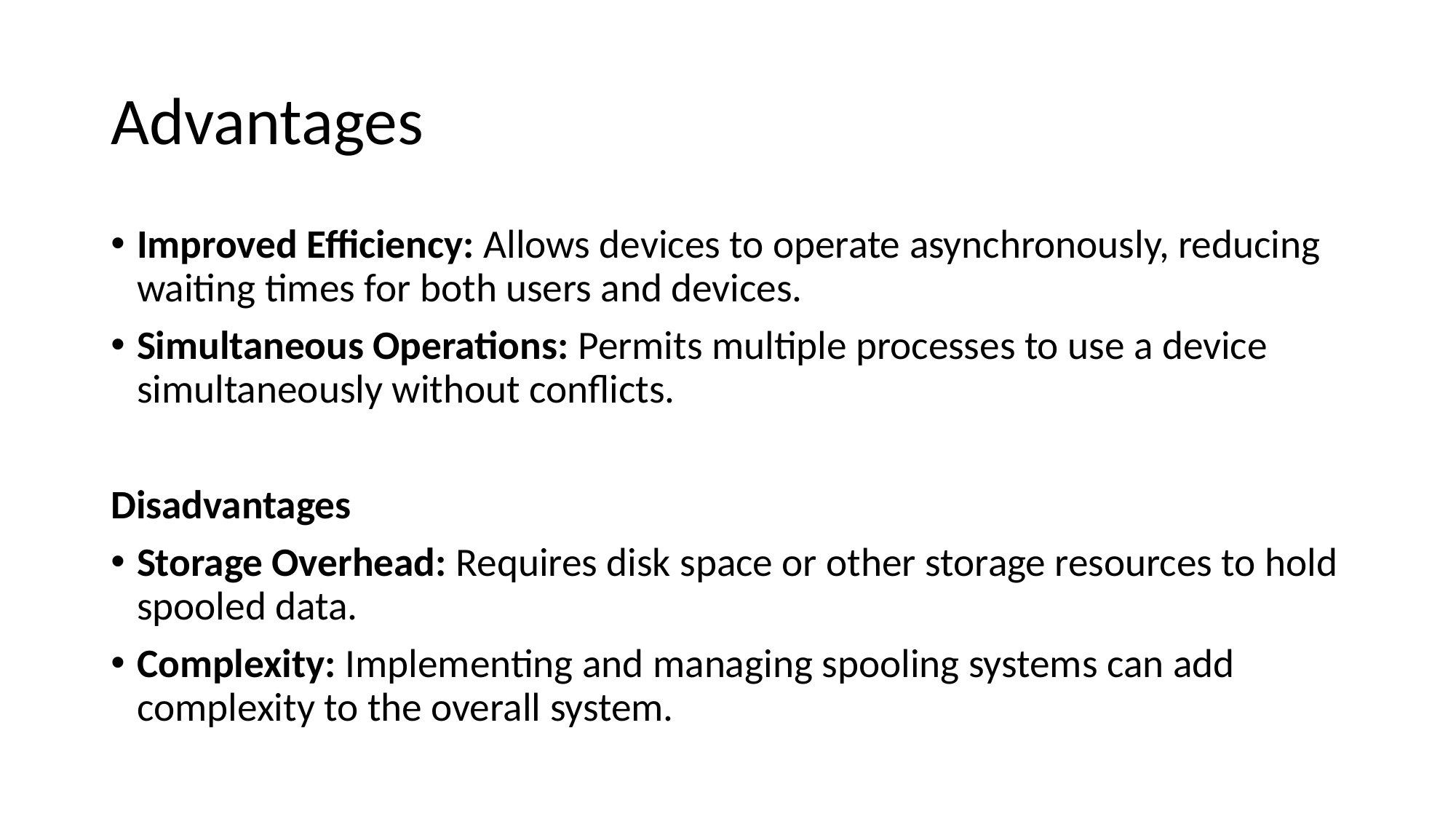

# Advantages
Improved Efficiency: Allows devices to operate asynchronously, reducing waiting times for both users and devices.
Simultaneous Operations: Permits multiple processes to use a device simultaneously without conflicts.

Disadvantages
Storage Overhead: Requires disk space or other storage resources to hold spooled data.
Complexity: Implementing and managing spooling systems can add complexity to the overall system.